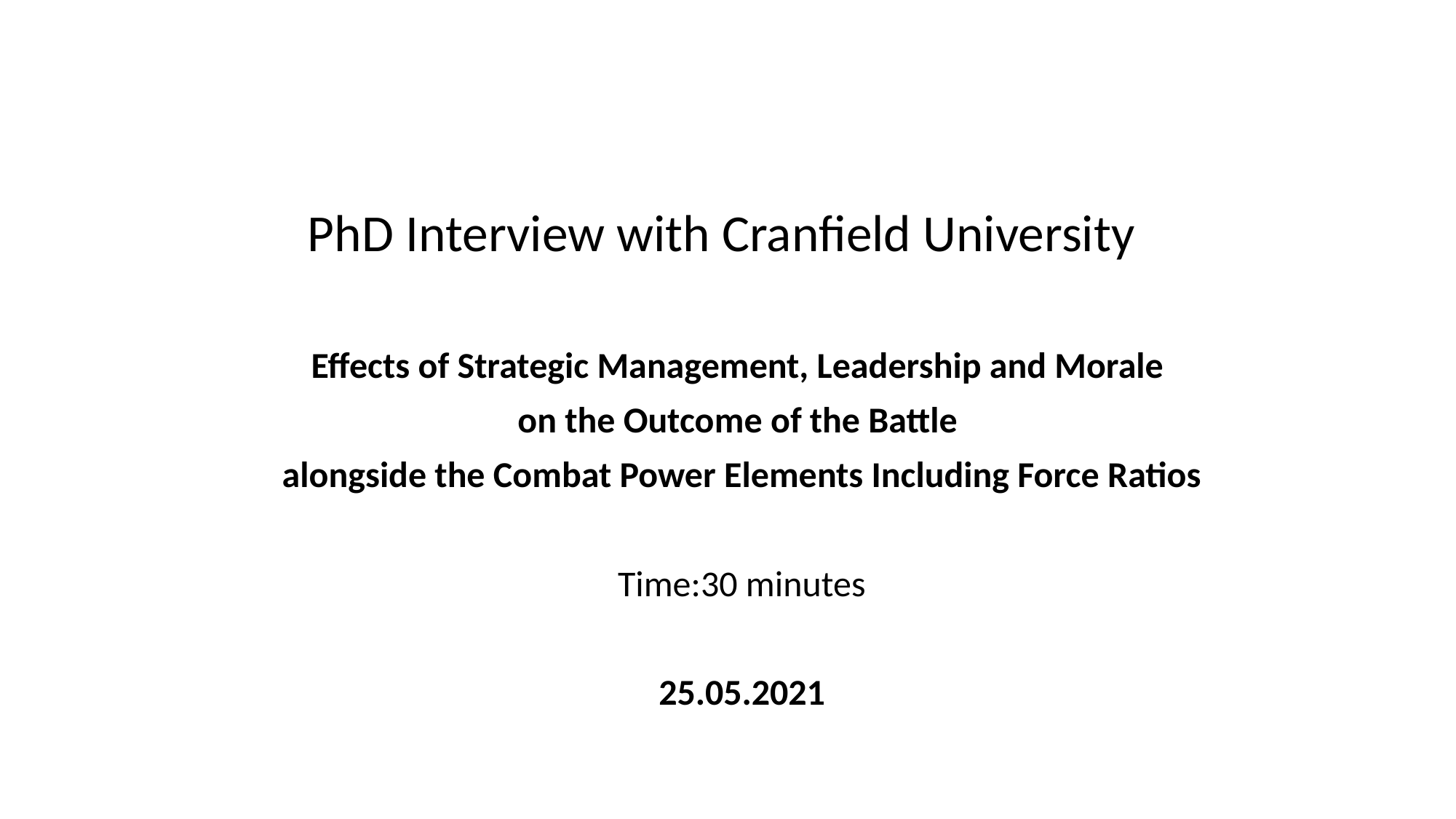

# PhD Interview with Cranfield University
Effects of Strategic Management, Leadership and Morale
on the Outcome of the Battle
alongside the Combat Power Elements Including Force Ratios

Time:30 minutes

25.05.2021